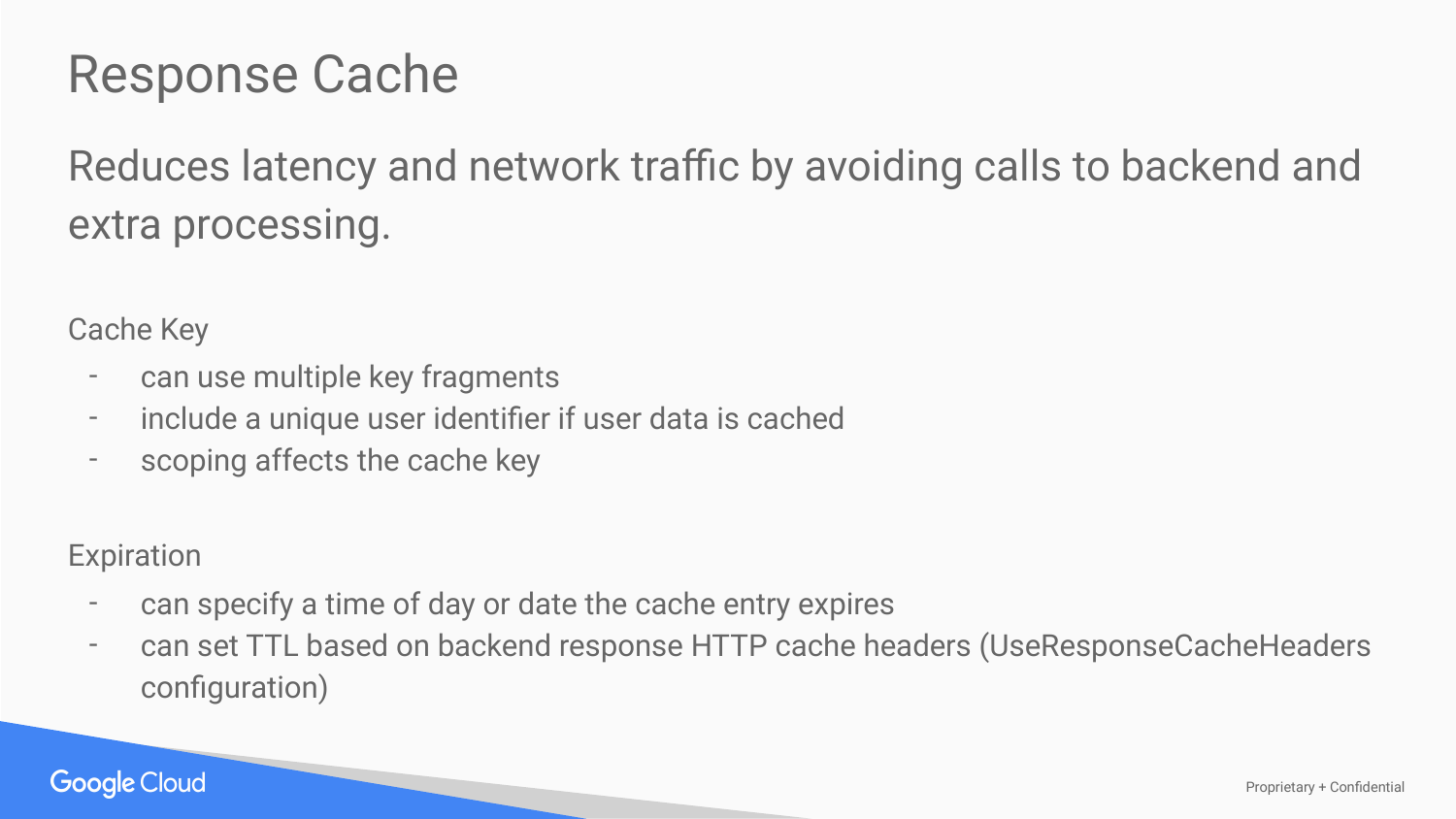

Response Cache
Reduces latency and network traffic by avoiding calls to backend and extra processing.

Cache Key
can use multiple key fragments
include a unique user identifier if user data is cached
scoping affects the cache key

Expiration
can specify a time of day or date the cache entry expires
can set TTL based on backend response HTTP cache headers (UseResponseCacheHeaders configuration)